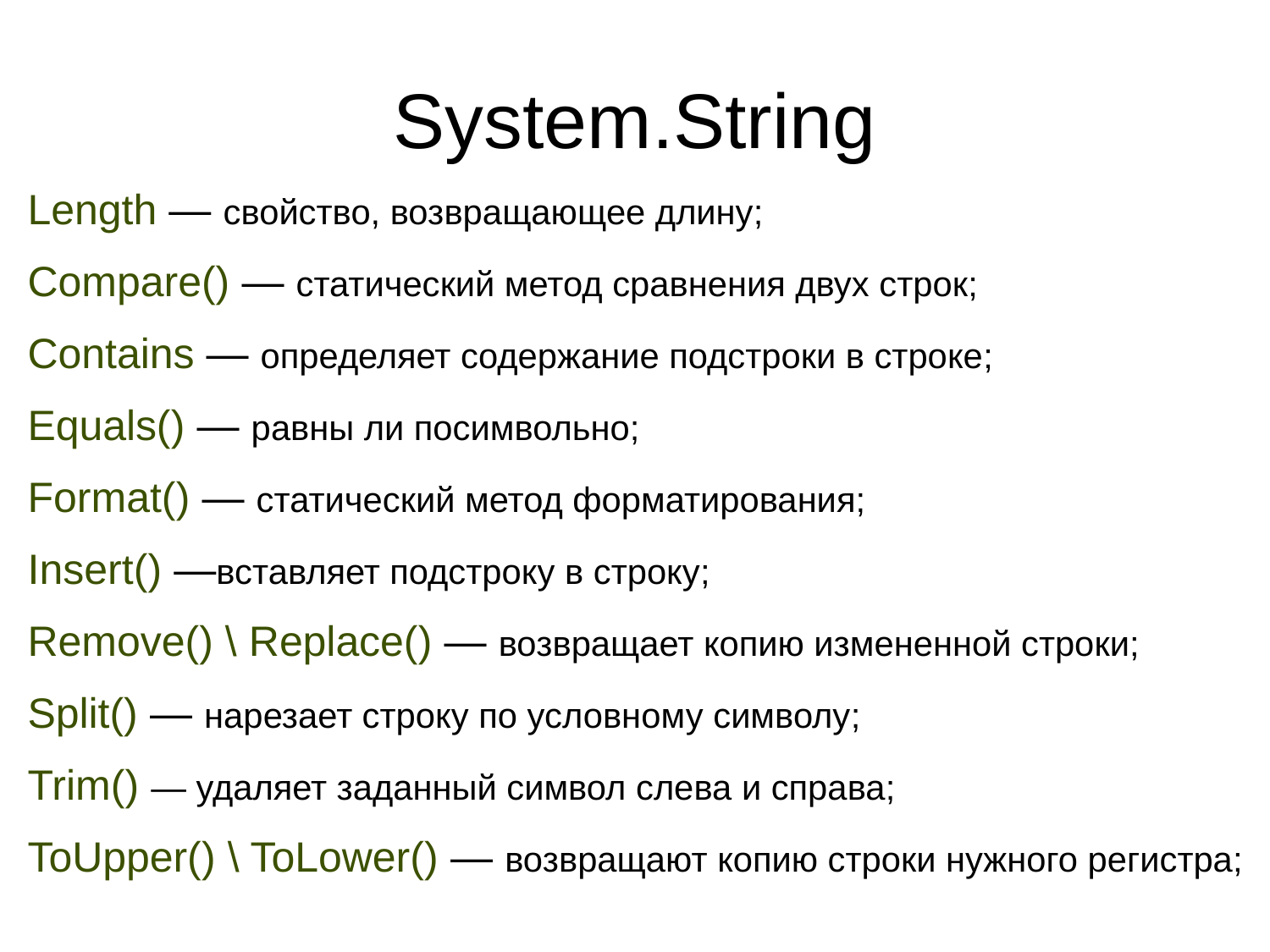

# System.String
Length — свойство, возвращающее длину;
Compare() — статический метод сравнения двух строк;
Contains — определяет содержание подстроки в строке;
Equals() — равны ли посимвольно;
Format() — статический метод форматирования;
Insert() —вставляет подстроку в строку;
Remove() \ Replace() — возвращает копию измененной строки;
Split() — нарезает строку по условному символу;
Trim() — удаляет заданный символ слева и справа;
ToUpper() \ ToLower() — возвращают копию строки нужного регистра;